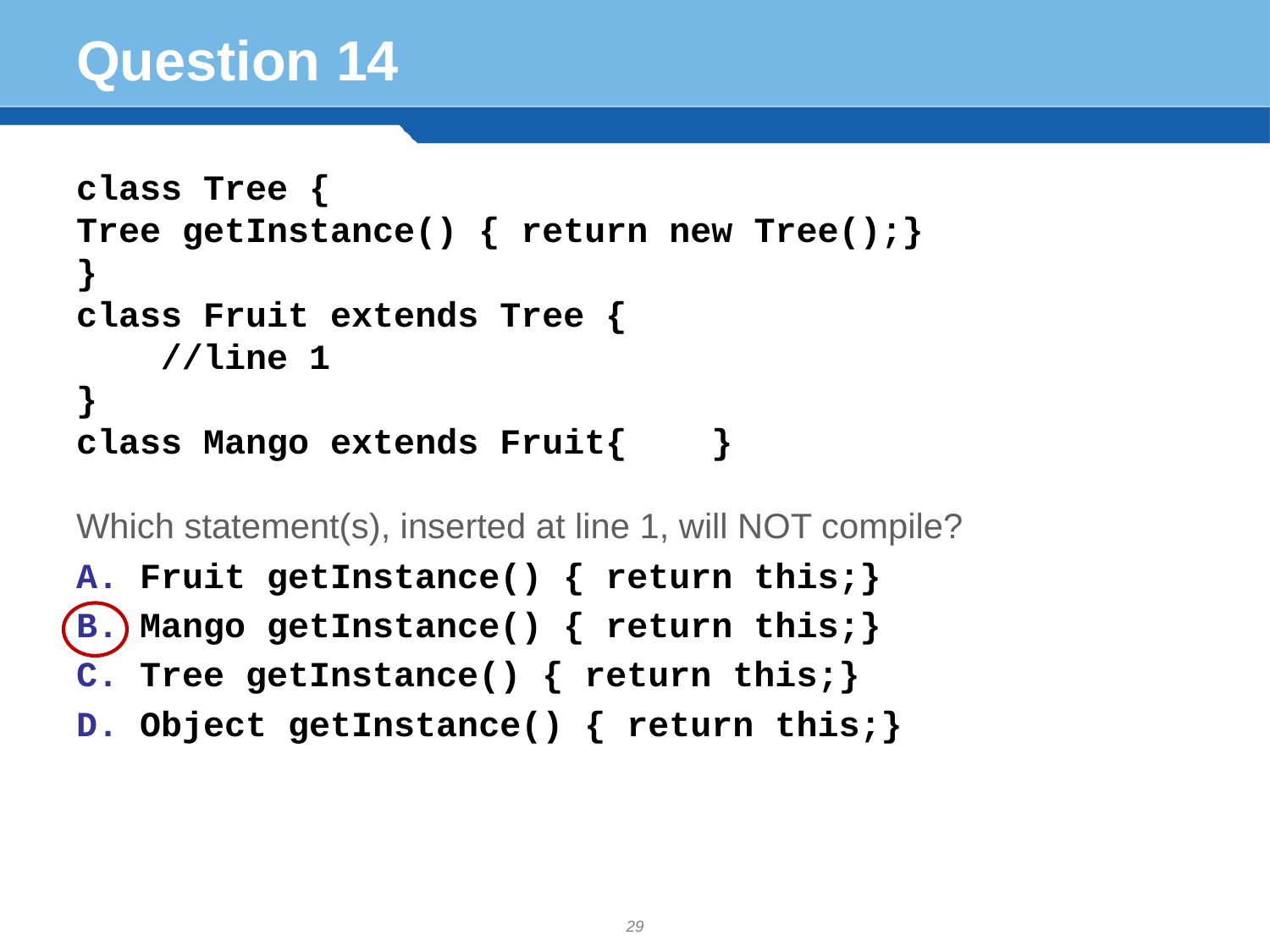

# Question 14
class Tree {
Tree getInstance() { return new Tree();}
}
class Fruit extends Tree {
    //line 1
}
class Mango extends Fruit{    }

Which statement(s), inserted at line 1, will NOT compile?
Fruit getInstance() { return this;}
Mango getInstance() { return this;}
Tree getInstance() { return this;}
Object getInstance() { return this;}

29